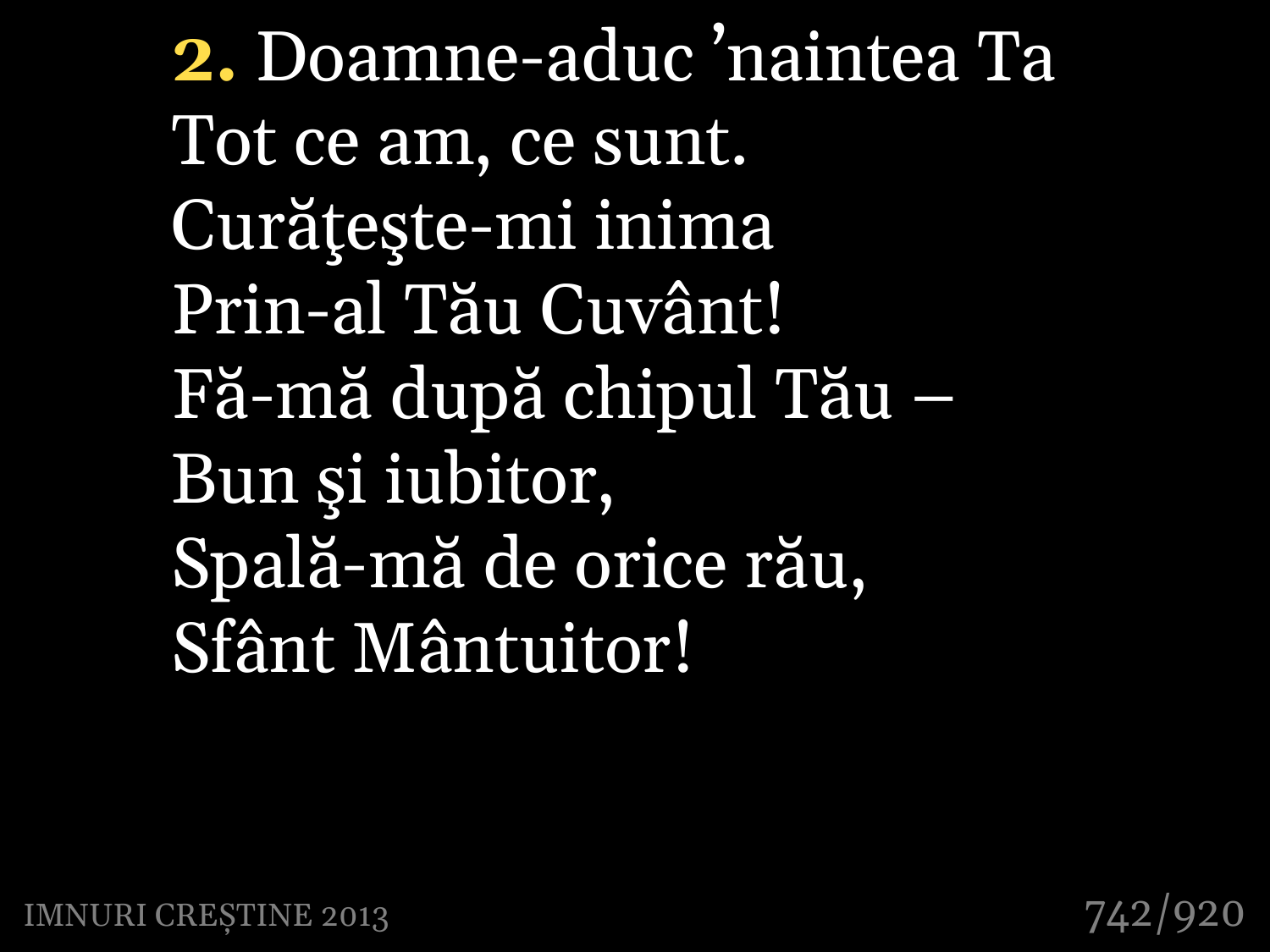

2. Doamne-aduc ’naintea Ta
Tot ce am, ce sunt.
Curăţeşte-mi inima
Prin-al Tău Cuvânt!
Fă-mă după chipul Tău –
Bun şi iubitor,
Spală-mă de orice rău,
Sfânt Mântuitor!
742/920
IMNURI CREȘTINE 2013